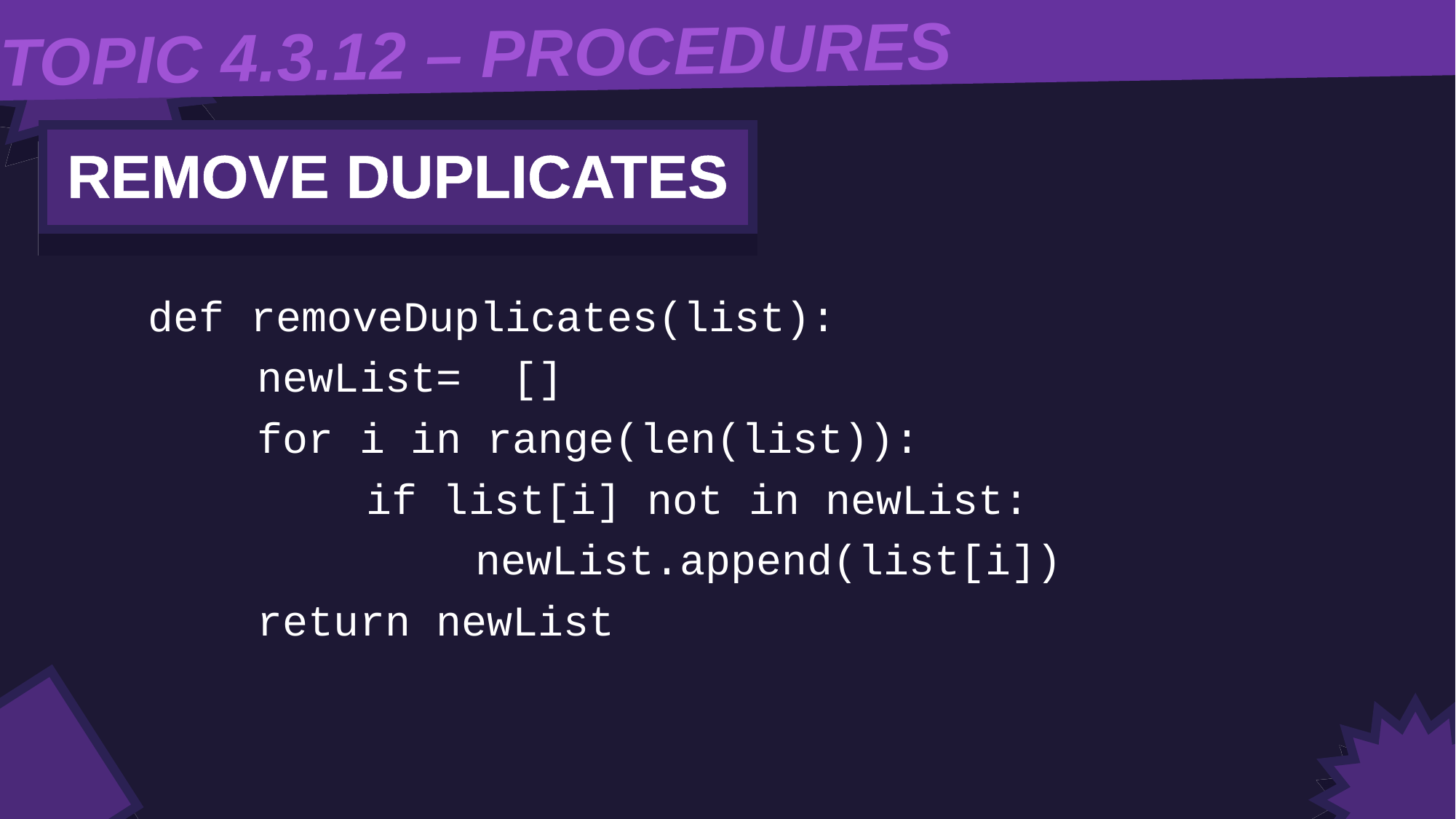

TOPIC 4.3.12 – PROCEDURES

REMOVE DUPLICATES
def removeDuplicates(list):
	newList=  []
	for i in range(len(list)):
		if list[i] not in newList:
			newList.append(list[i])
	return newList